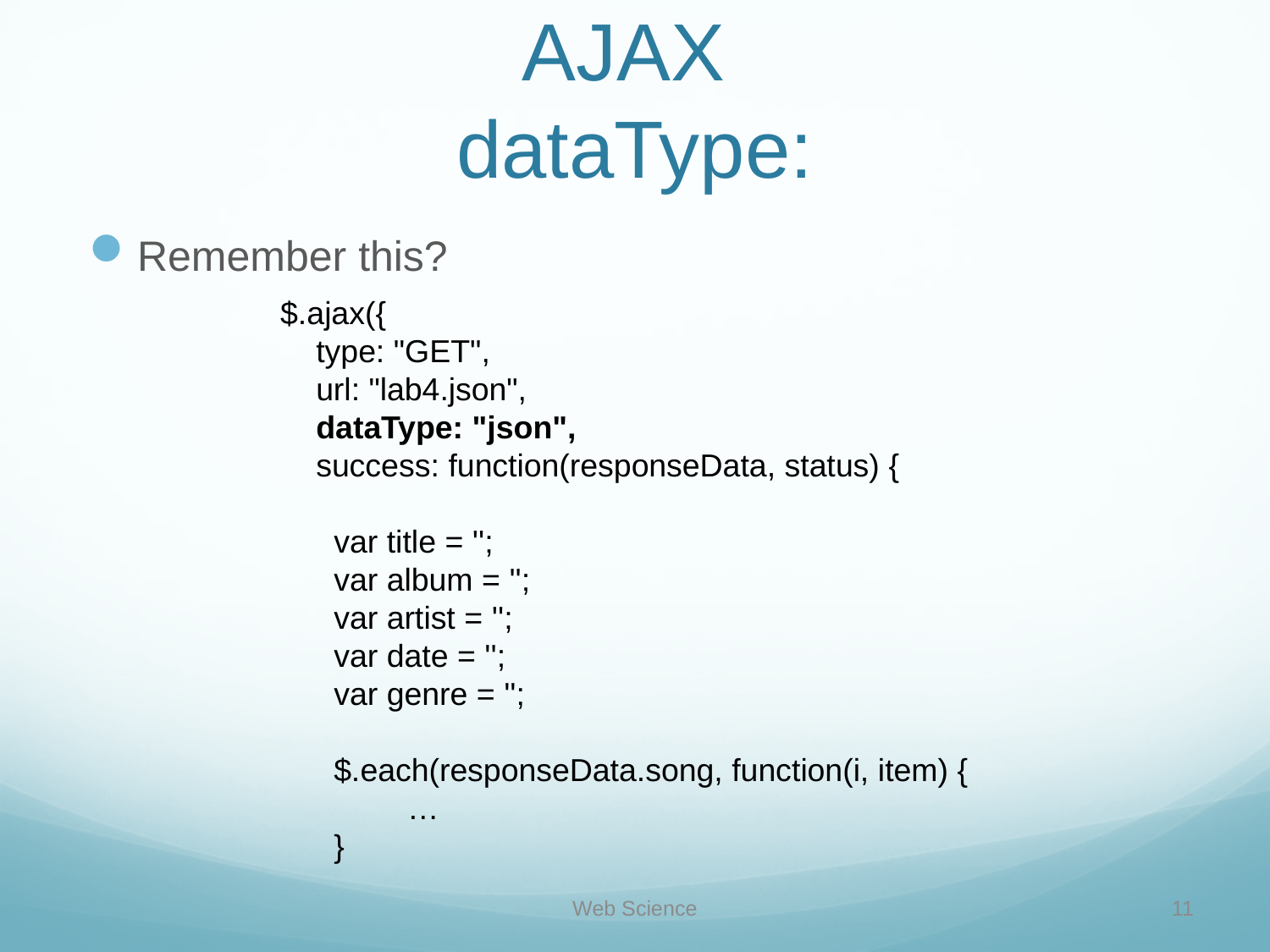

# AJAX dataType:
Remember this?

$.ajax({
    type: "GET",
    url: "lab4.json",
    dataType: "json",
    success: function(responseData, status) {

      var title = '';
      var album = '';
      var artist = '';
      var date = '';
      var genre = '';

      $.each(responseData.song, function(i, item) {
	…
      }

Web Science
11